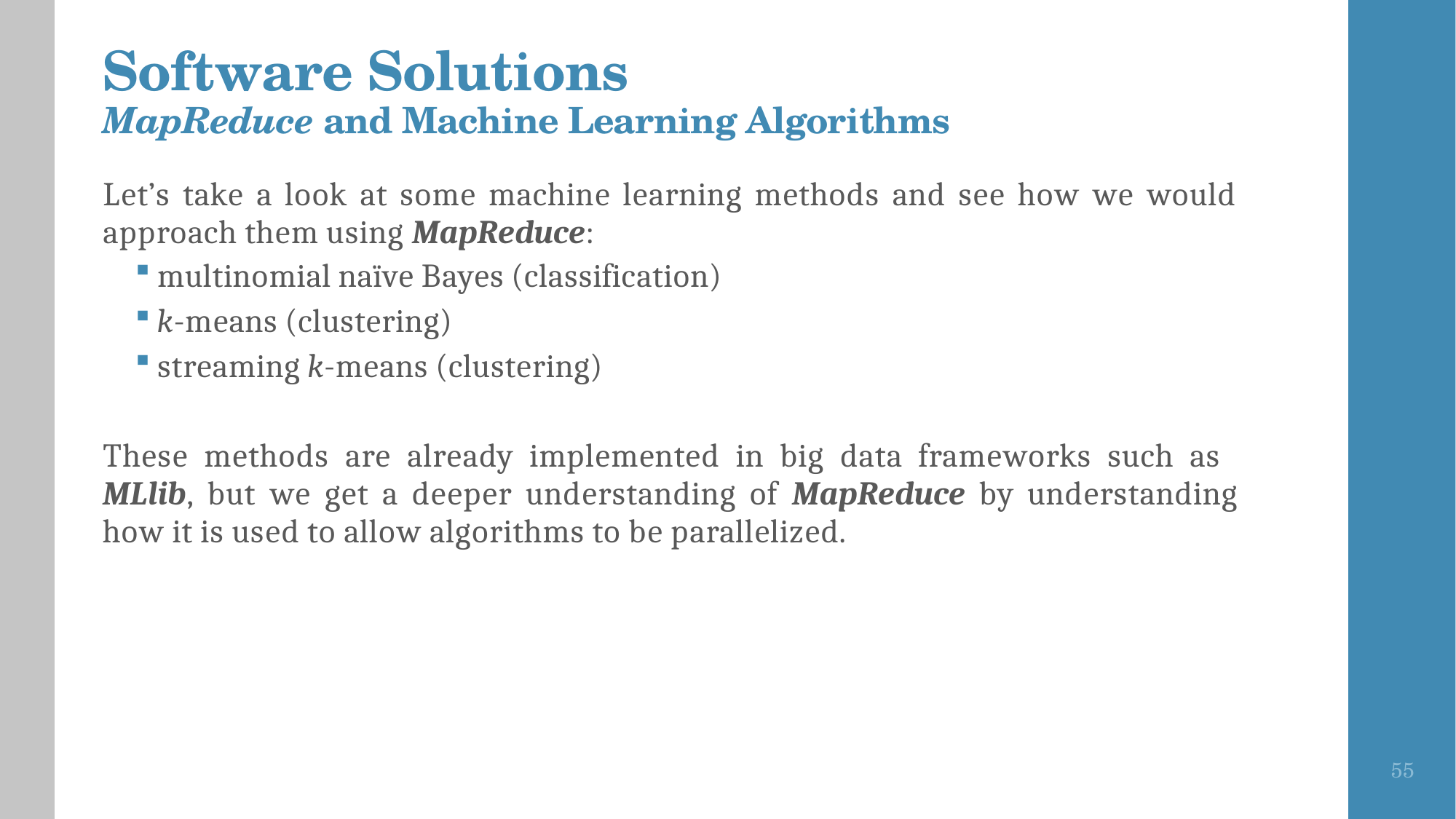

# Software Solutions MapReduce and Machine Learning Algorithms
Let’s take a look at some machine learning methods and see how we would approach them using MapReduce:
multinomial naïve Bayes (classification)
k-means (clustering)
streaming k-means (clustering)

These methods are already implemented in big data frameworks such as  MLlib, but we get a deeper understanding of MapReduce by understanding how it is used to allow algorithms to be parallelized.

55